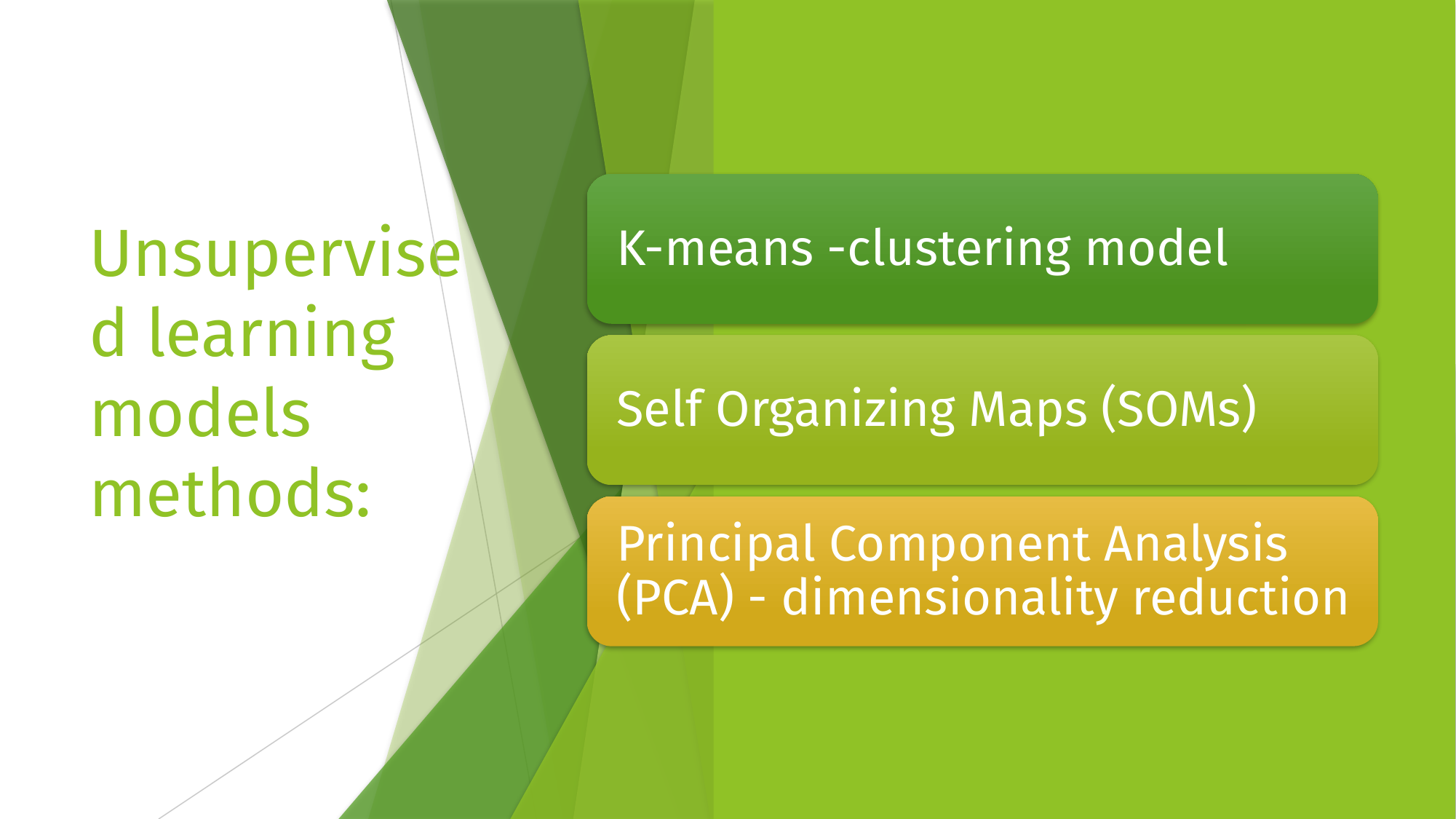

K-means -clustering model
Self Organizing Maps (SOMs)
Principal Component Analysis (PCA) - dimensionality reduction
# Unsupervised learning models methods: